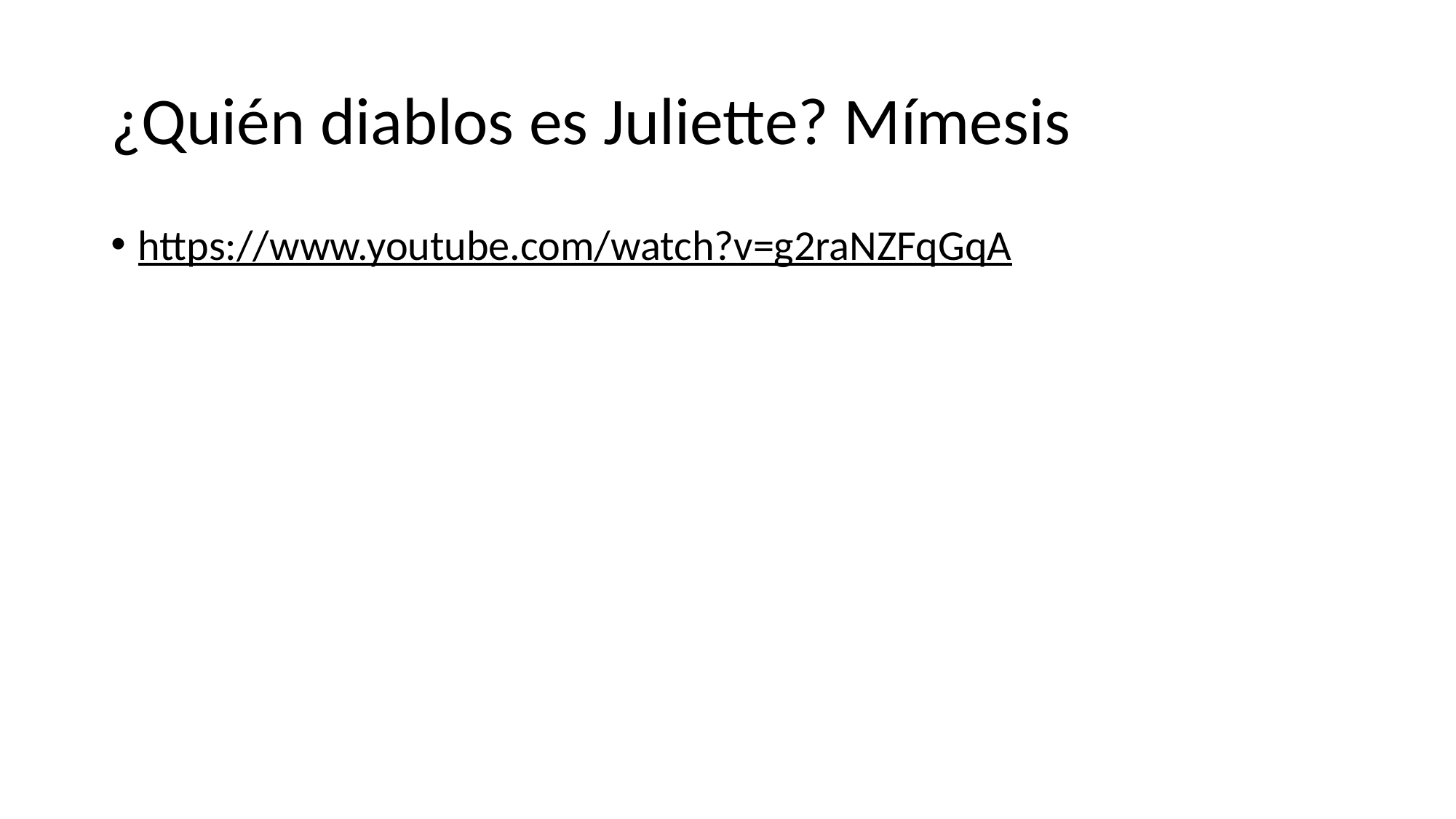

# ¿Quién diablos es Juliette? Mímesis
https://www.youtube.com/watch?v=g2raNZFqGqA